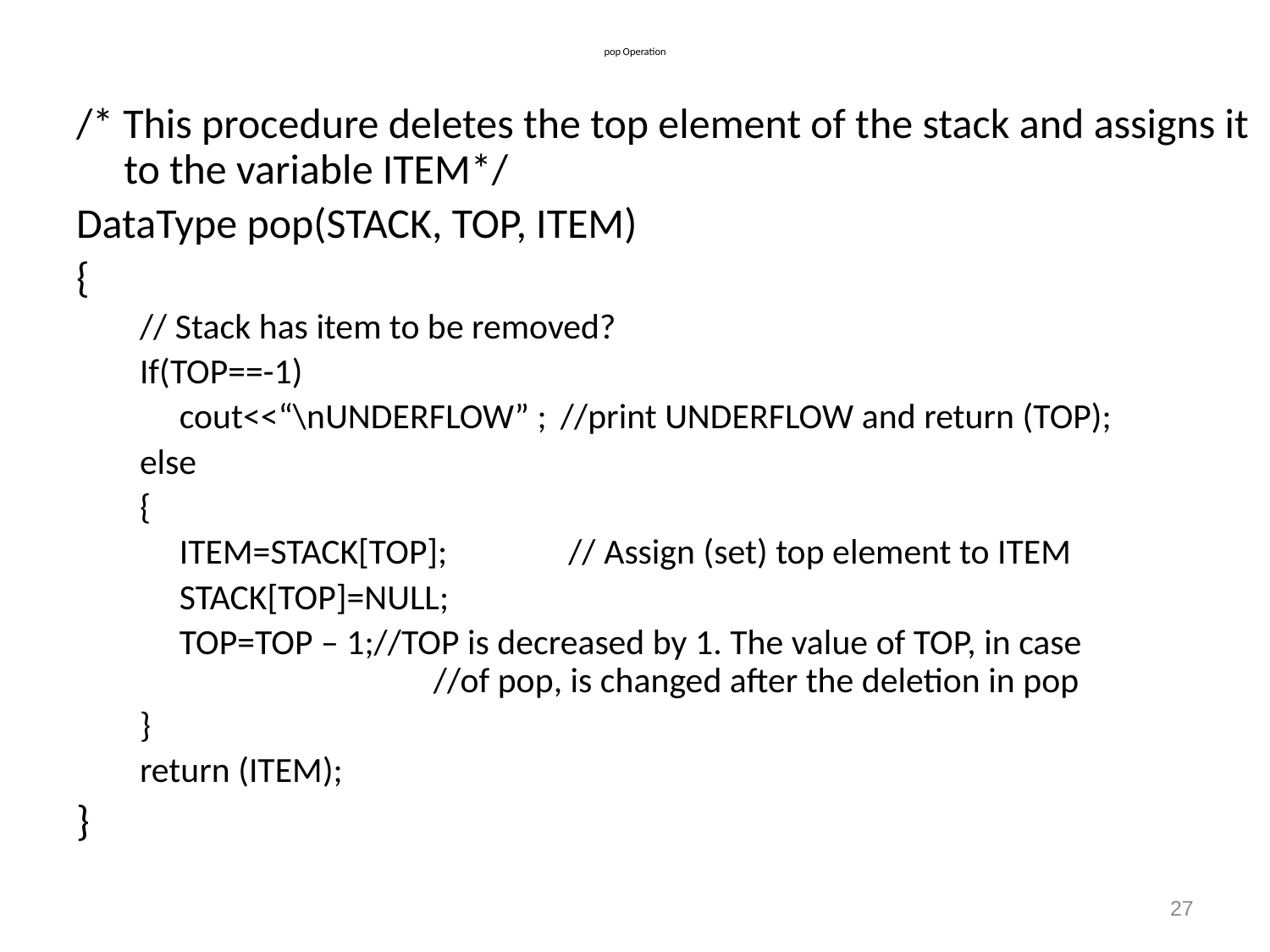

# pop Operation
/* This procedure deletes the top element of the stack and assigns it to the variable ITEM*/
DataType pop(STACK, TOP, ITEM)
{
// Stack has item to be removed?
If(TOP==-1)
	cout<<“\nUNDERFLOW” ;	//print UNDERFLOW and return (TOP);
else
{
	ITEM=STACK[TOP];	 // Assign (set) top element to ITEM
	STACK[TOP]=NULL;
	TOP=TOP – 1;//TOP is decreased by 1. The value of TOP, in case 			//of pop, is changed after the deletion in pop
}
return (ITEM);
}
27